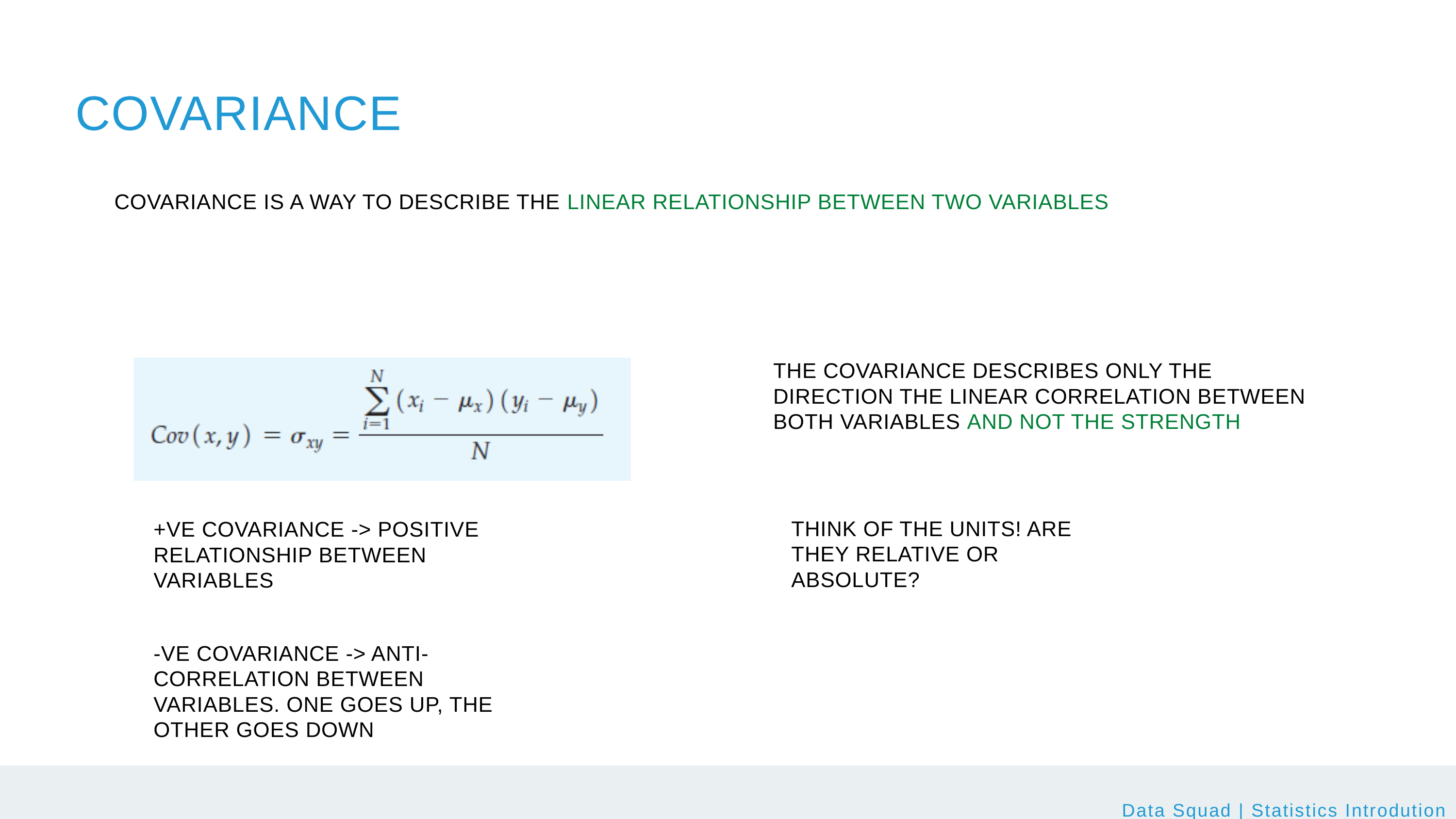

COVARIANCE
COVARIANCE IS A WAY TO DESCRIBE THE LINEAR RELATIONSHIP BETWEEN TWO VARIABLES
THE COVARIANCE DESCRIBES ONLY THE DIRECTION THE LINEAR CORRELATION BETWEEN BOTH VARIABLES AND NOT THE STRENGTH

THINK OF THE UNITS! ARE THEY RELATIVE OR ABSOLUTE?
+VE COVARIANCE -> POSITIVE RELATIONSHIP BETWEEN VARIABLES
-VE COVARIANCE -> ANTI-CORRELATION BETWEEN VARIABLES. ONE GOES UP, THE OTHER GOES DOWN

Data Squad | Statistics Introdution

Data Squad | Statistics Introdution